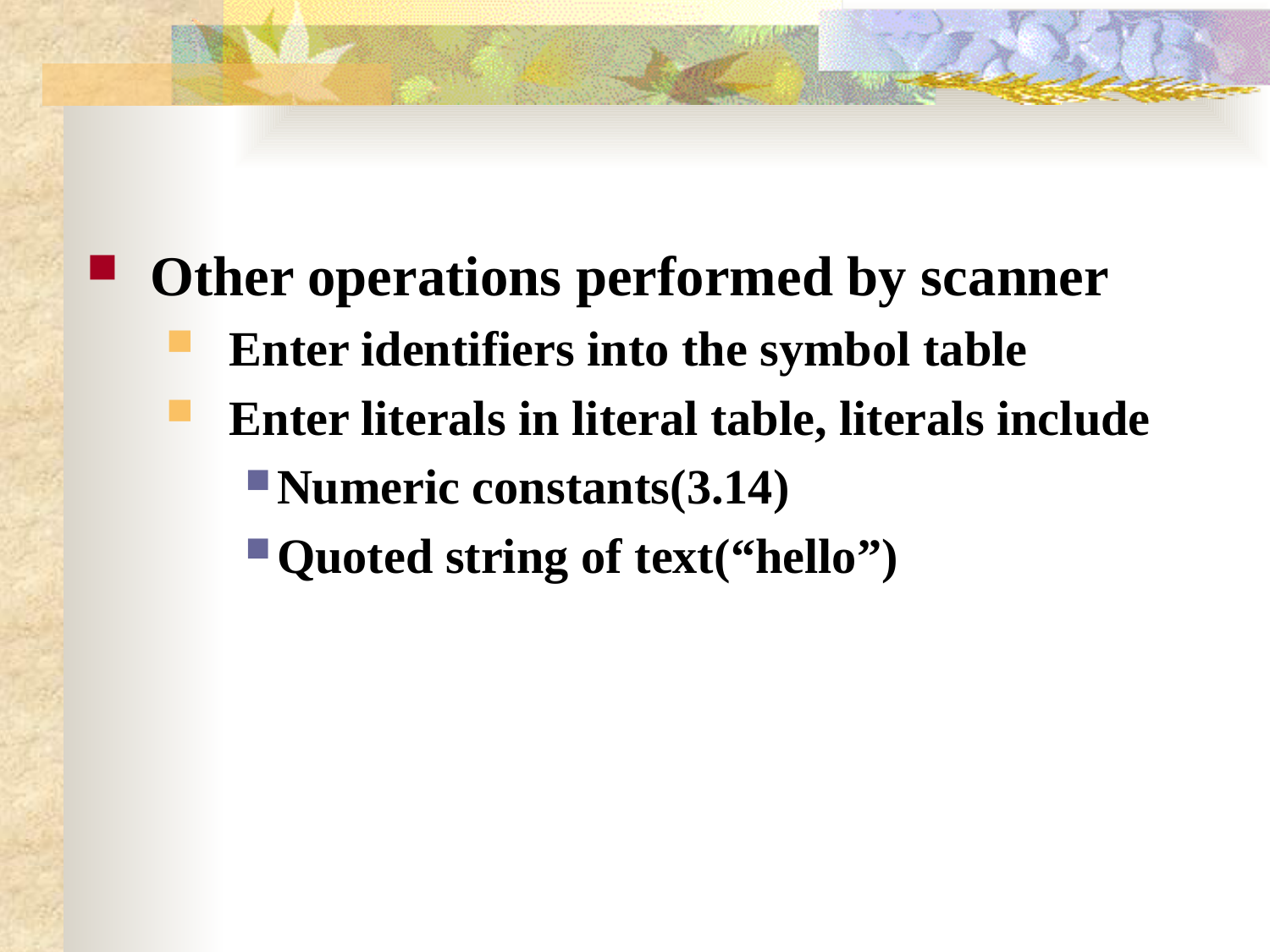

#
Other operations performed by scanner
Enter identifiers into the symbol table
Enter literals in literal table, literals include
Numeric constants(3.14)
Quoted string of text(“hello”)